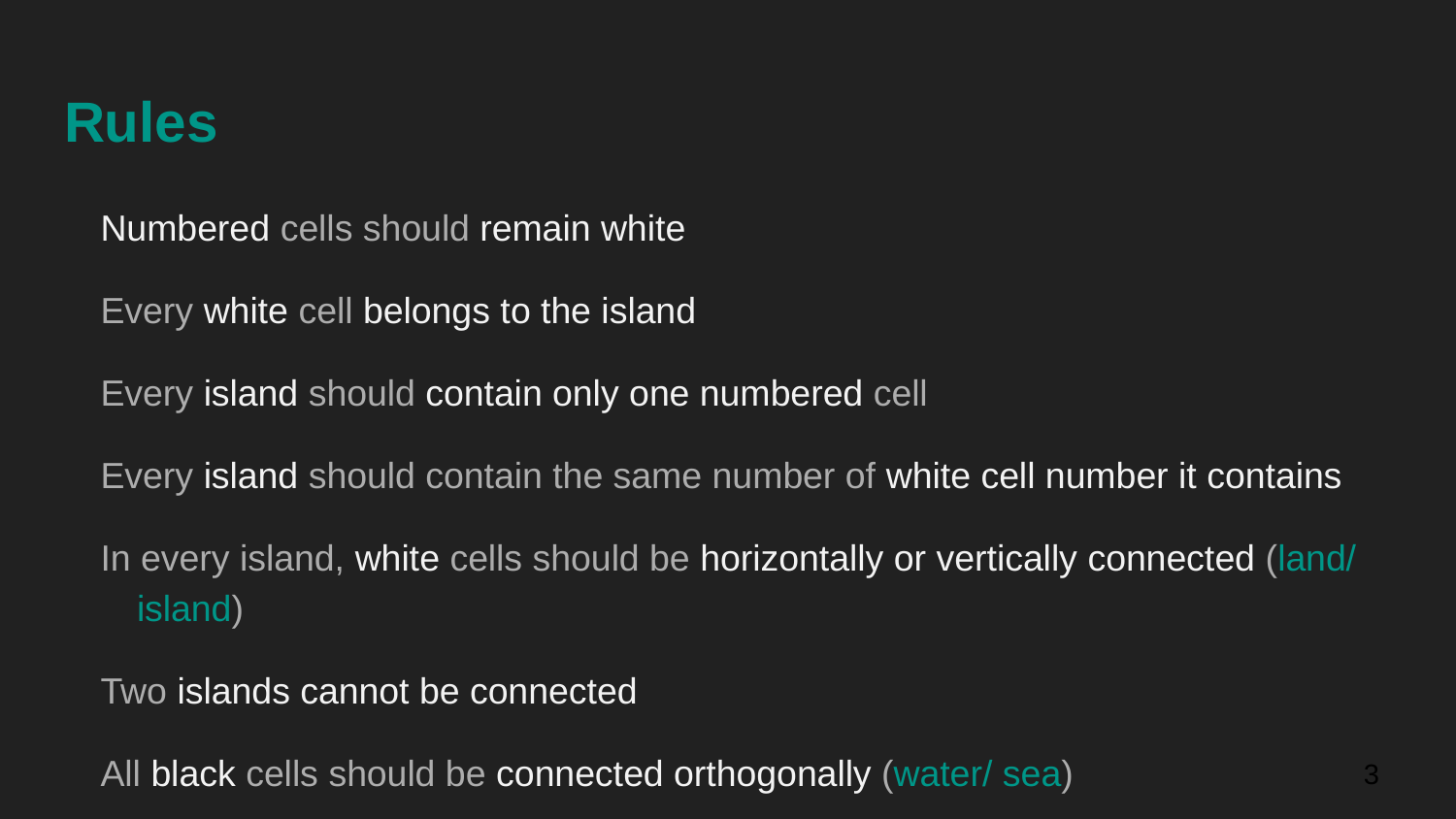

# Rules
Numbered cells should remain white
Every white cell belongs to the island
Every island should contain only one numbered cell
Every island should contain the same number of white cell number it contains
In every island, white cells should be horizontally or vertically connected (land/ island)
Two islands cannot be connected
All black cells should be connected orthogonally (water/ sea)
There cannot be any 2x2 block of cells (pools)
3